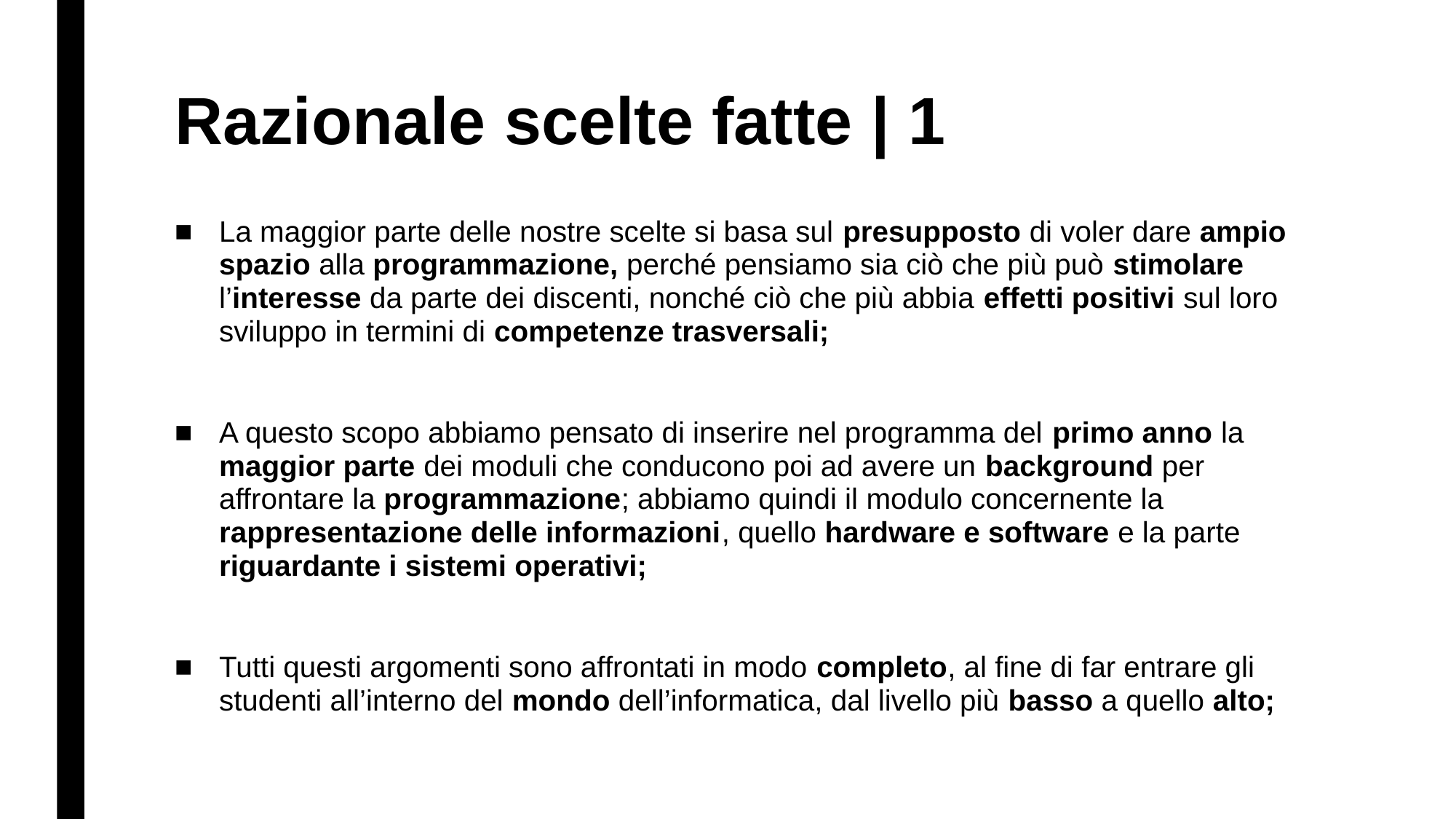

# Razionale scelte fatte | 1
La maggior parte delle nostre scelte si basa sul presupposto di voler dare ampio spazio alla programmazione, perché pensiamo sia ciò che più può stimolare l’interesse da parte dei discenti, nonché ciò che più abbia effetti positivi sul loro sviluppo in termini di competenze trasversali;

A questo scopo abbiamo pensato di inserire nel programma del primo anno la maggior parte dei moduli che conducono poi ad avere un background per affrontare la programmazione; abbiamo quindi il modulo concernente la rappresentazione delle informazioni, quello hardware e software e la parte riguardante i sistemi operativi;

Tutti questi argomenti sono affrontati in modo completo, al fine di far entrare gli studenti all’interno del mondo dell’informatica, dal livello più basso a quello alto;